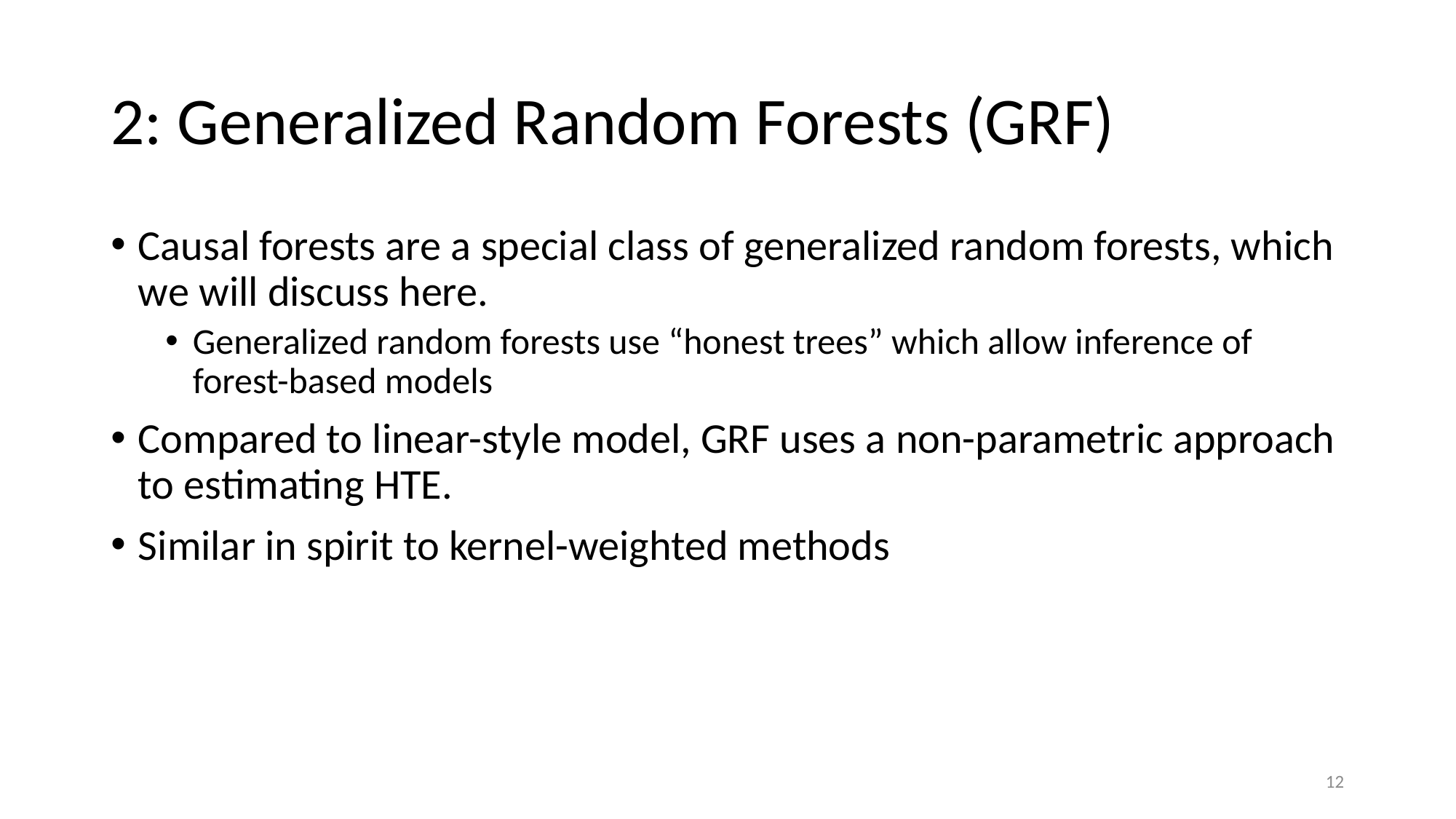

# 2: Generalized Random Forests (GRF)
Causal forests are a special class of generalized random forests, which we will discuss here.
Generalized random forests use “honest trees” which allow inference of forest-based models
Compared to linear-style model, GRF uses a non-parametric approach to estimating HTE.
Similar in spirit to kernel-weighted methods
12